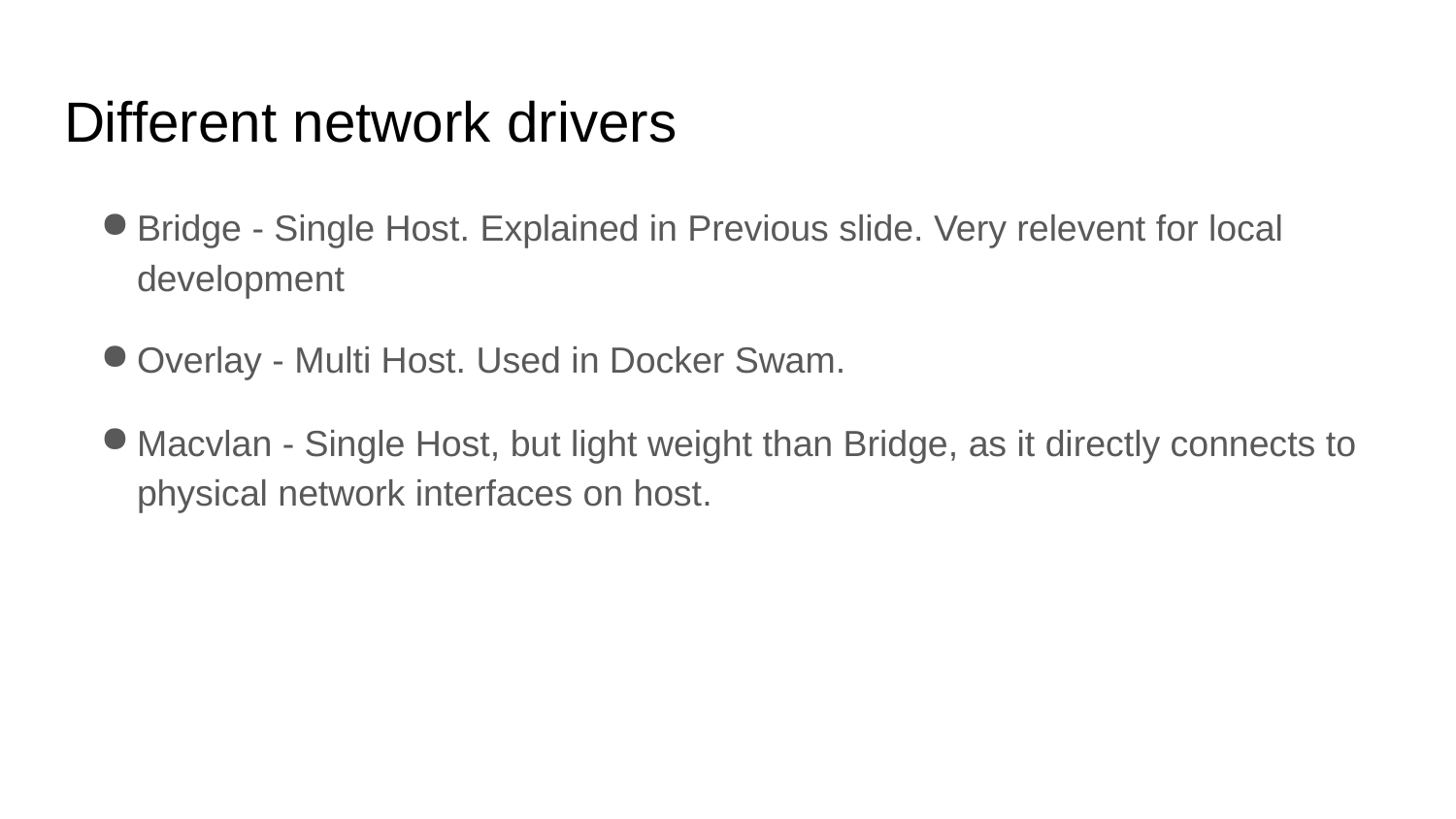

# Different network drivers
Bridge - Single Host. Explained in Previous slide. Very relevent for local development
Overlay - Multi Host. Used in Docker Swam.
Macvlan - Single Host, but light weight than Bridge, as it directly connects to physical network interfaces on host.